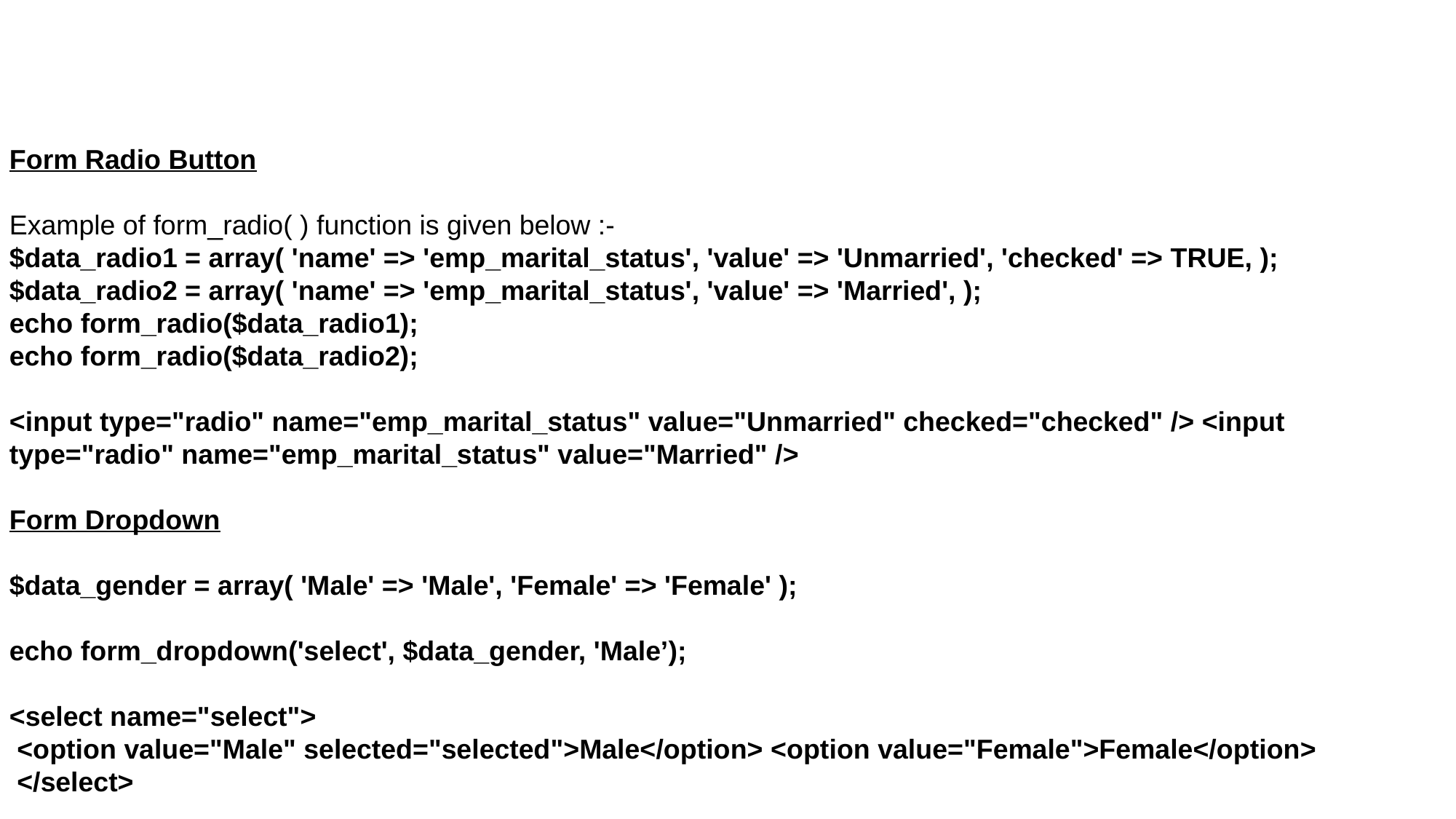

# Form Helper
Form Radio Button

Example of form_radio( ) function is given below :-
$data_radio1 = array( 'name' => 'emp_marital_status', 'value' => 'Unmarried', 'checked' => TRUE, ); $data_radio2 = array( 'name' => 'emp_marital_status', 'value' => 'Married', );
echo form_radio($data_radio1);
echo form_radio($data_radio2);

<input type="radio" name="emp_marital_status" value="Unmarried" checked="checked" /> <input type="radio" name="emp_marital_status" value="Married" />

Form Dropdown

$data_gender = array( 'Male' => 'Male', 'Female' => 'Female' );

echo form_dropdown('select', $data_gender, 'Male’);

<select name="select">
 <option value="Male" selected="selected">Male</option> <option value="Female">Female</option>
 </select>